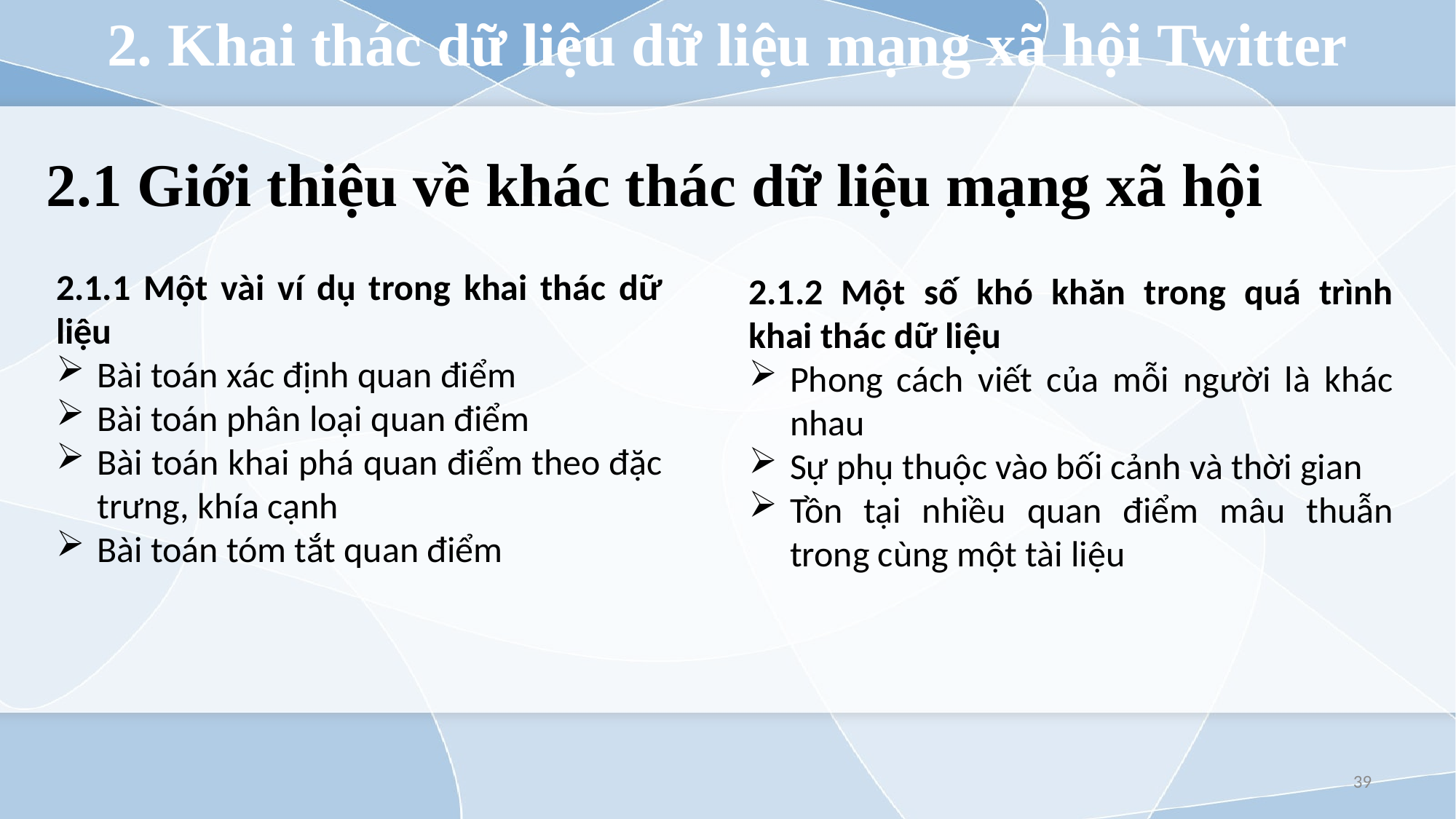

2. Khai thác dữ liệu dữ liệu mạng xã hội Twitter
# 2.1 Giới thiệu về khác thác dữ liệu mạng xã hội
2.1.1 Một vài ví dụ trong khai thác dữ liệu
Bài toán xác định quan điểm
Bài toán phân loại quan điểm
Bài toán khai phá quan điểm theo đặc trưng, khía cạnh
Bài toán tóm tắt quan điểm

2.1.2 Một số khó khăn trong quá trình khai thác dữ liệu
Phong cách viết của mỗi người là khác nhau
Sự phụ thuộc vào bối cảnh và thời gian
Tồn tại nhiều quan điểm mâu thuẫn trong cùng một tài liệu
39